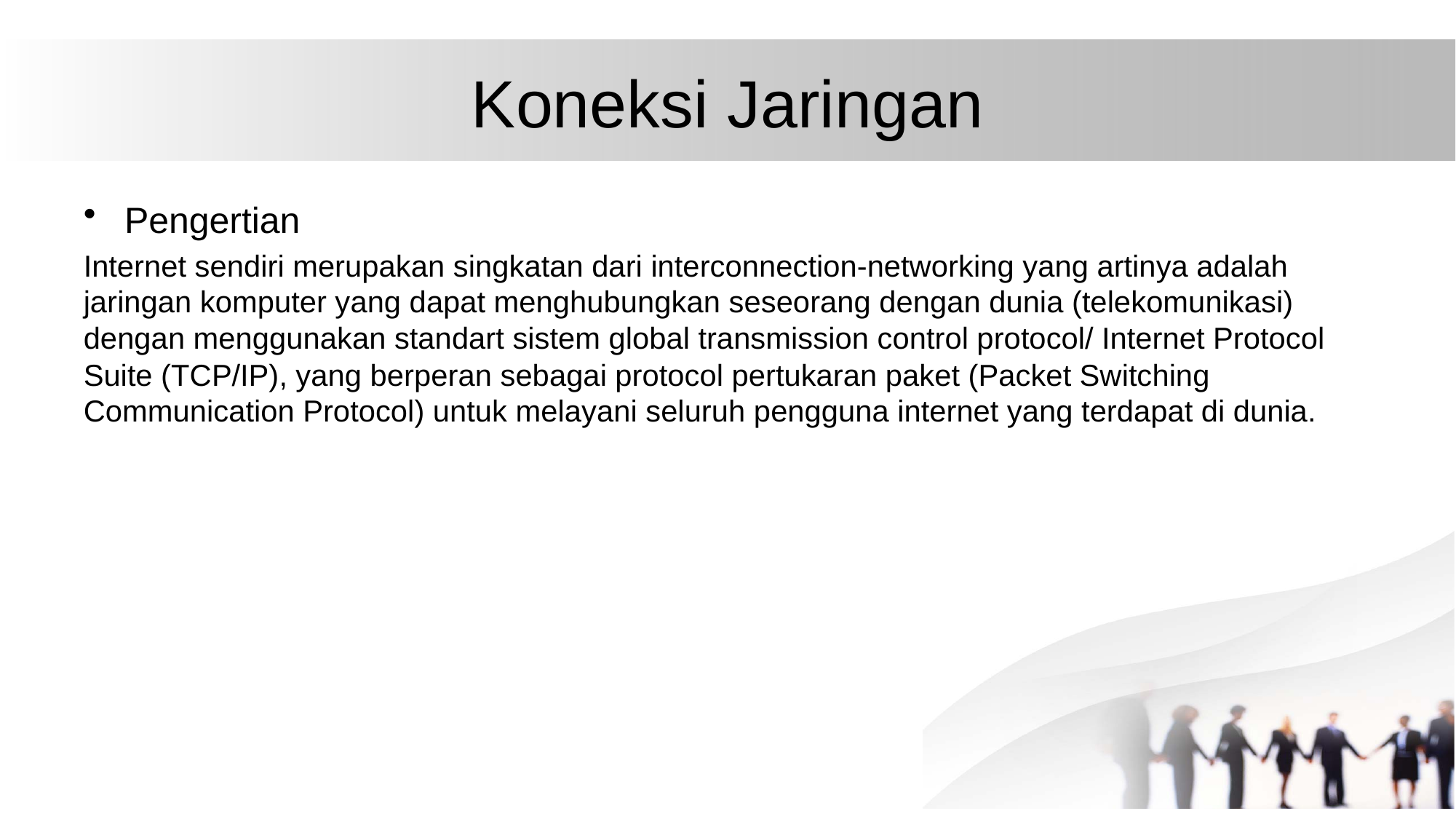

# Koneksi Jaringan
Pengertian
Internet sendiri merupakan singkatan dari interconnection-networking yang artinya adalah jaringan komputer yang dapat menghubungkan seseorang dengan dunia (telekomunikasi) dengan menggunakan standart sistem global transmission control protocol/ Internet Protocol Suite (TCP/IP), yang berperan sebagai protocol pertukaran paket (Packet Switching Communication Protocol) untuk melayani seluruh pengguna internet yang terdapat di dunia.